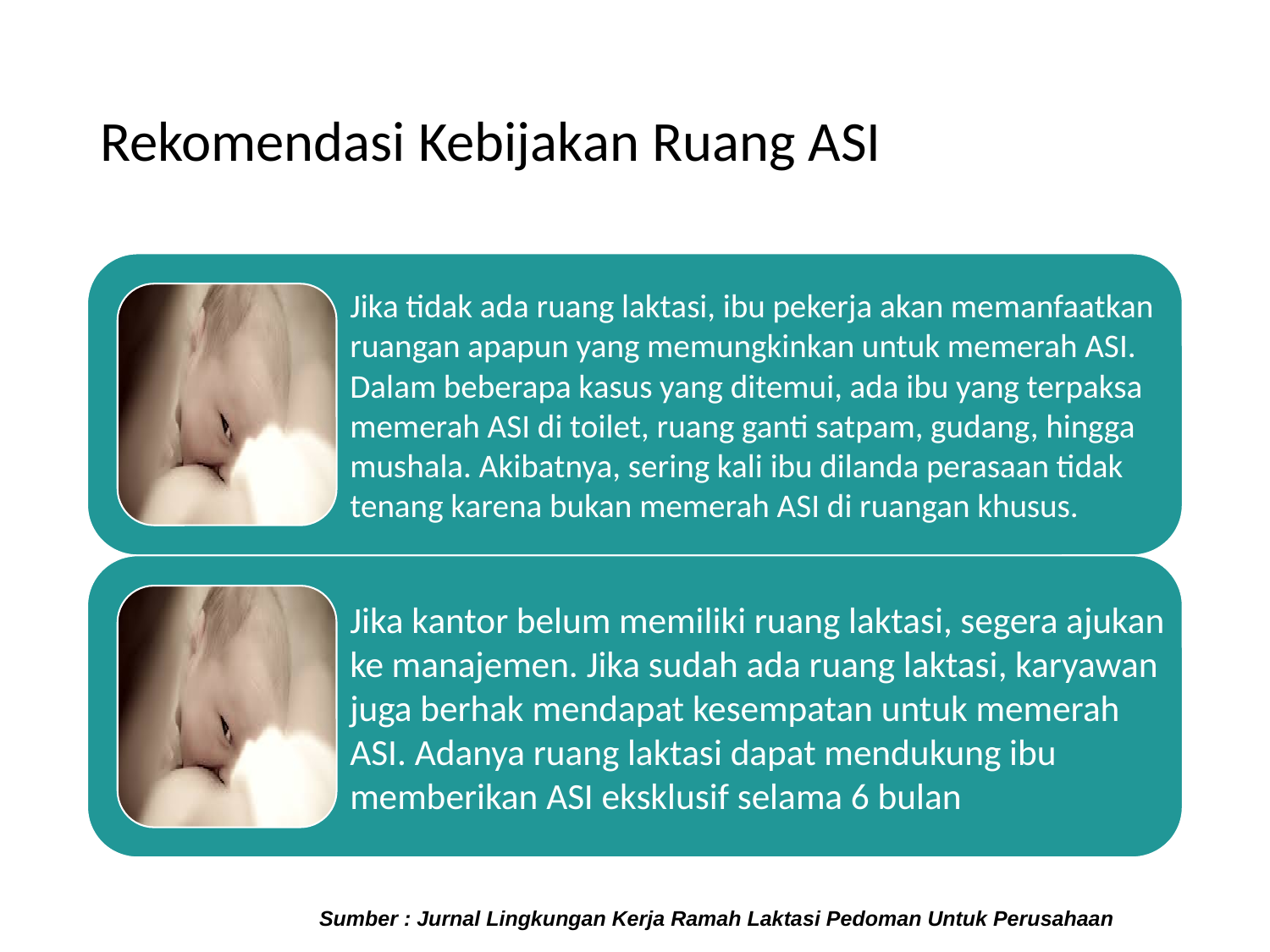

# Rekomendasi Kebijakan Ruang ASI
Jika tidak ada ruang laktasi, ibu pekerja akan memanfaatkan ruangan apapun yang memungkinkan untuk memerah ASI.  Dalam beberapa kasus yang ditemui, ada ibu yang terpaksa memerah ASI di toilet, ruang ganti satpam, gudang, hingga mushala. Akibatnya, sering kali ibu dilanda perasaan tidak tenang karena bukan memerah ASI di ruangan khusus.
Jika kantor belum memiliki ruang laktasi, segera ajukan ke manajemen. Jika sudah ada ruang laktasi, karyawan juga berhak mendapat kesempatan untuk memerah ASI. Adanya ruang laktasi dapat mendukung ibu memberikan ASI eksklusif selama 6 bulan
Sumber : Jurnal Lingkungan Kerja Ramah Laktasi Pedoman Untuk Perusahaan